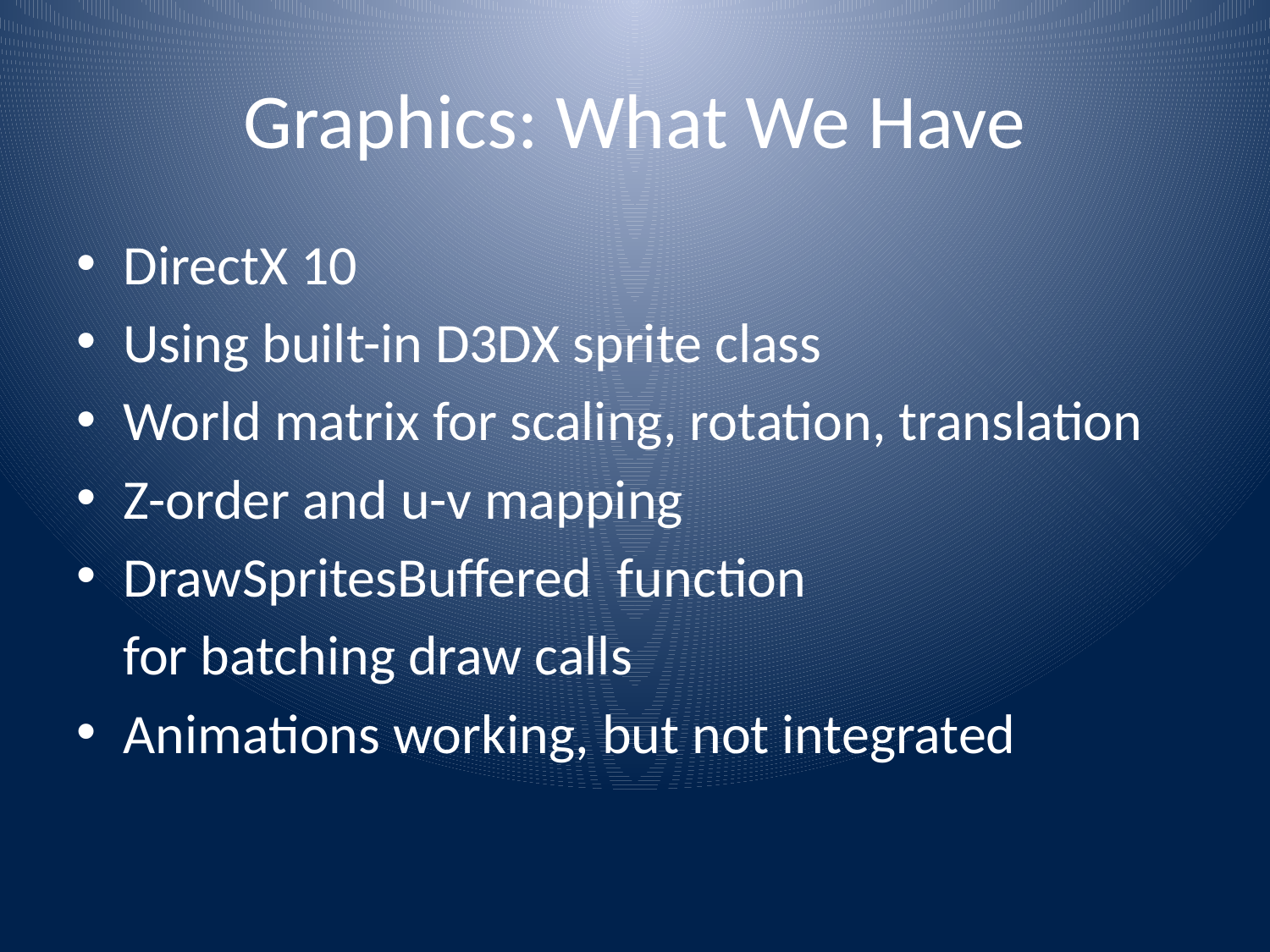

# Graphics: What We Have
DirectX 10
Using built-in D3DX sprite class
World matrix for scaling, rotation, translation
Z-order and u-v mapping
DrawSpritesBuffered  function
	for batching draw calls
Animations working, but not integrated